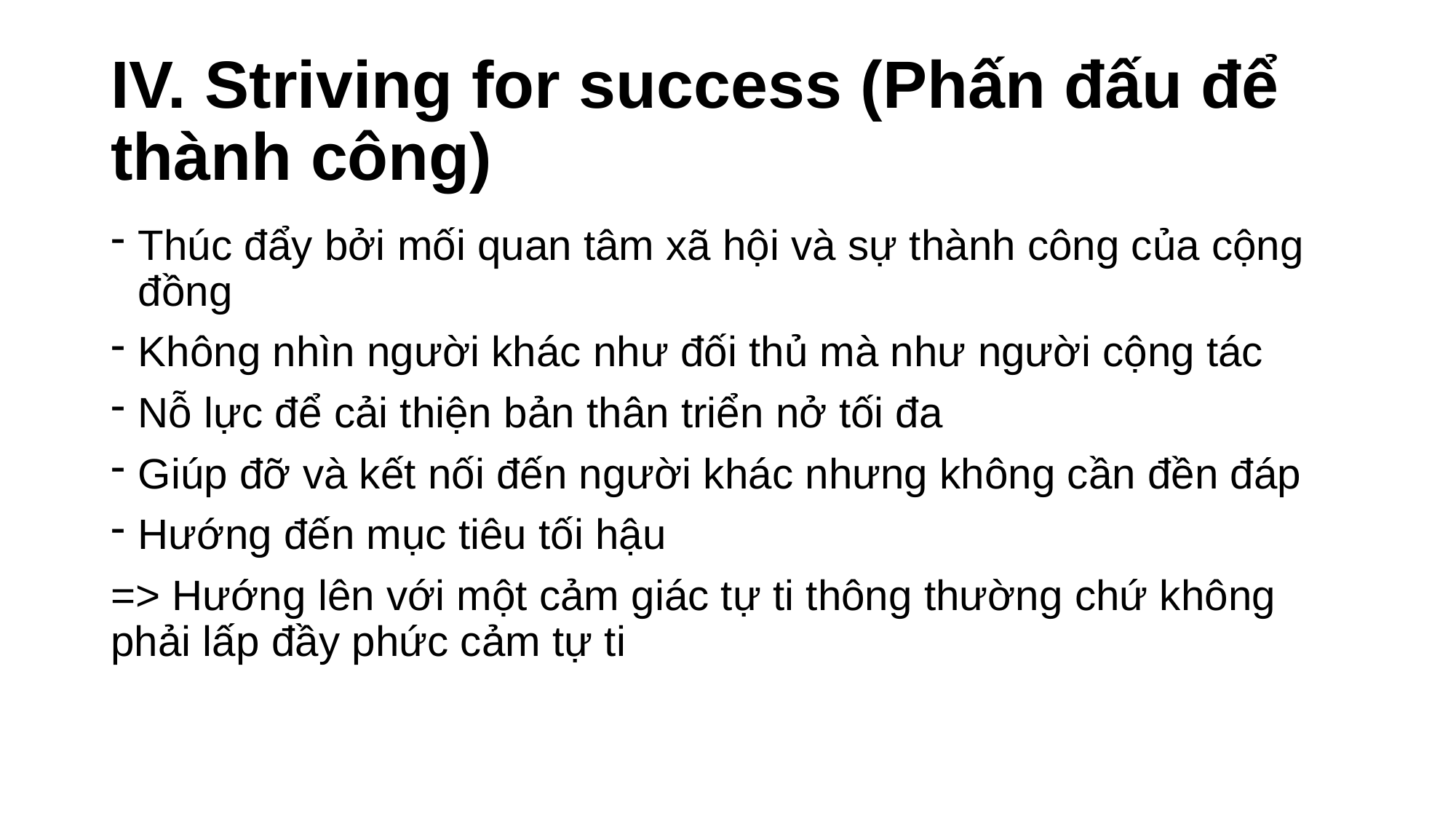

# IV. Striving for success (Phấn đấu để thành công)
Thúc đẩy bởi mối quan tâm xã hội và sự thành công của cộng đồng
Không nhìn người khác như đối thủ mà như người cộng tác
Nỗ lực để cải thiện bản thân triển nở tối đa
Giúp đỡ và kết nối đến người khác nhưng không cần đền đáp
Hướng đến mục tiêu tối hậu
=> Hướng lên với một cảm giác tự ti thông thường chứ không phải lấp đầy phức cảm tự ti